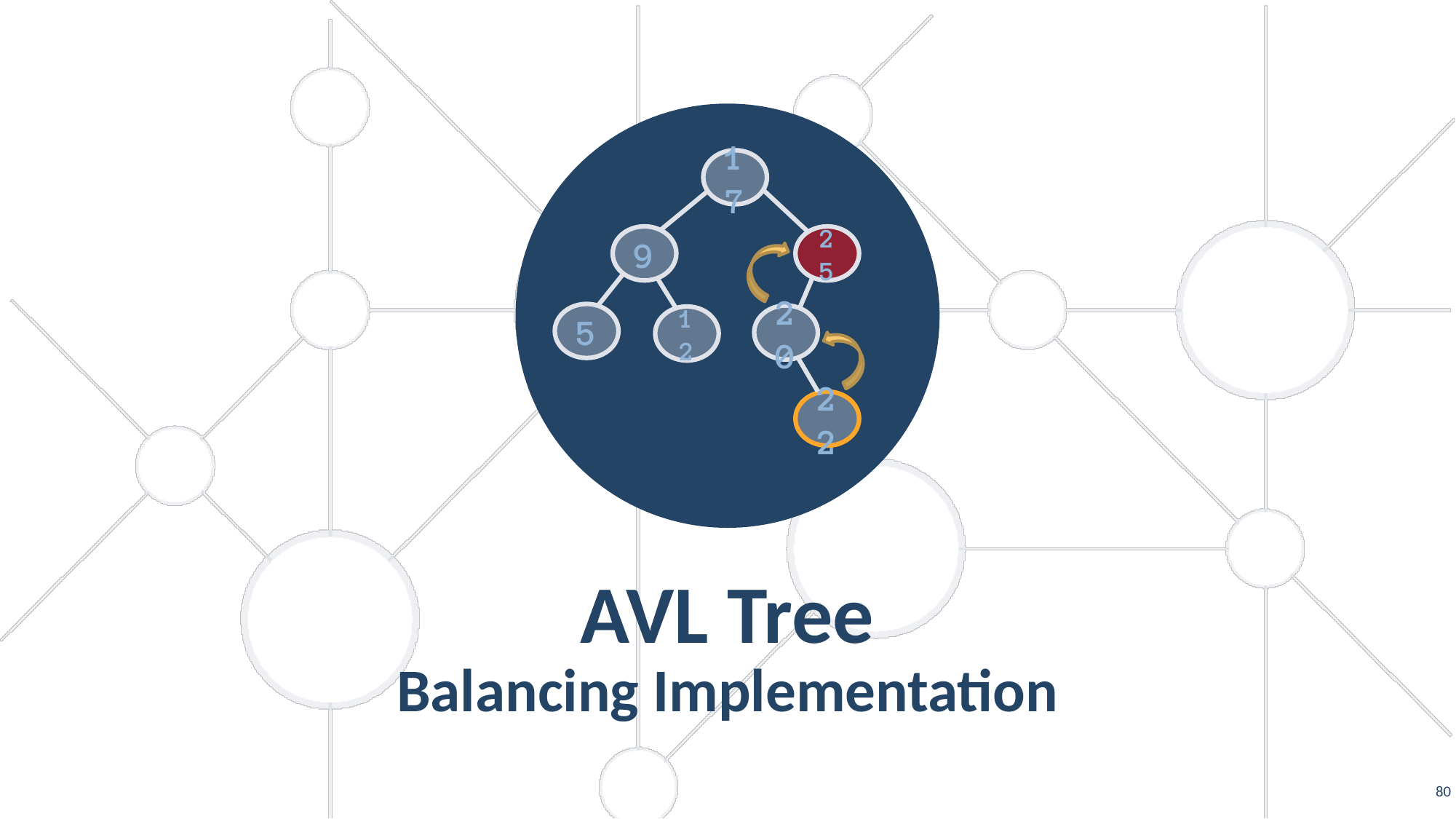

17
9
25
5
20
12

22
AVL Tree
Balancing Implementation
80